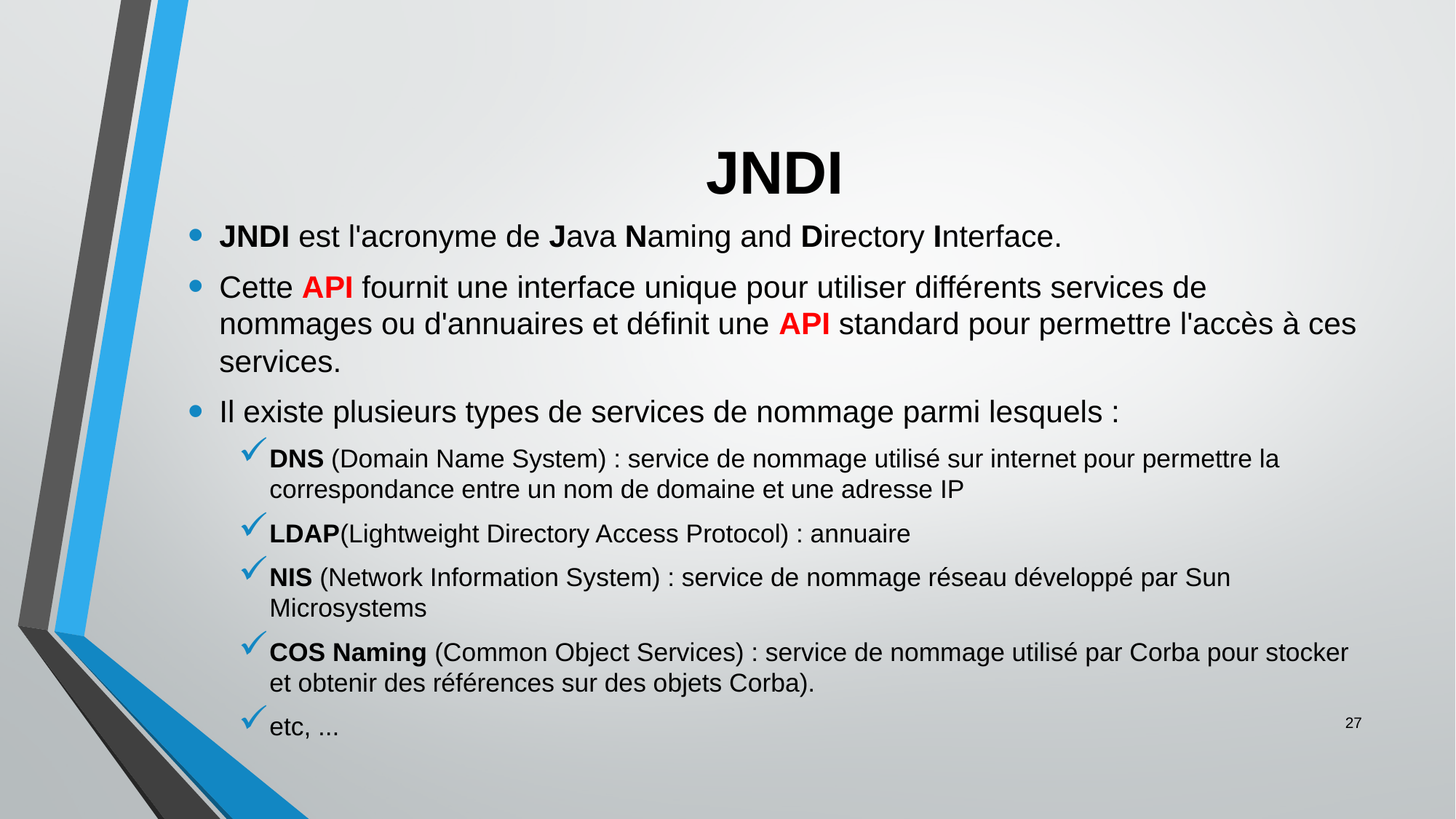

# JNDI
JNDI est l'acronyme de Java Naming and Directory Interface.
Cette API fournit une interface unique pour utiliser différents services de nommages ou d'annuaires et définit une API standard pour permettre l'accès à ces services.
Il existe plusieurs types de services de nommage parmi lesquels :
DNS (Domain Name System) : service de nommage utilisé sur internet pour permettre la correspondance entre un nom de domaine et une adresse IP
LDAP(Lightweight Directory Access Protocol) : annuaire
NIS (Network Information System) : service de nommage réseau développé par Sun Microsystems
COS Naming (Common Object Services) : service de nommage utilisé par Corba pour stocker et obtenir des références sur des objets Corba).
etc, ...
27